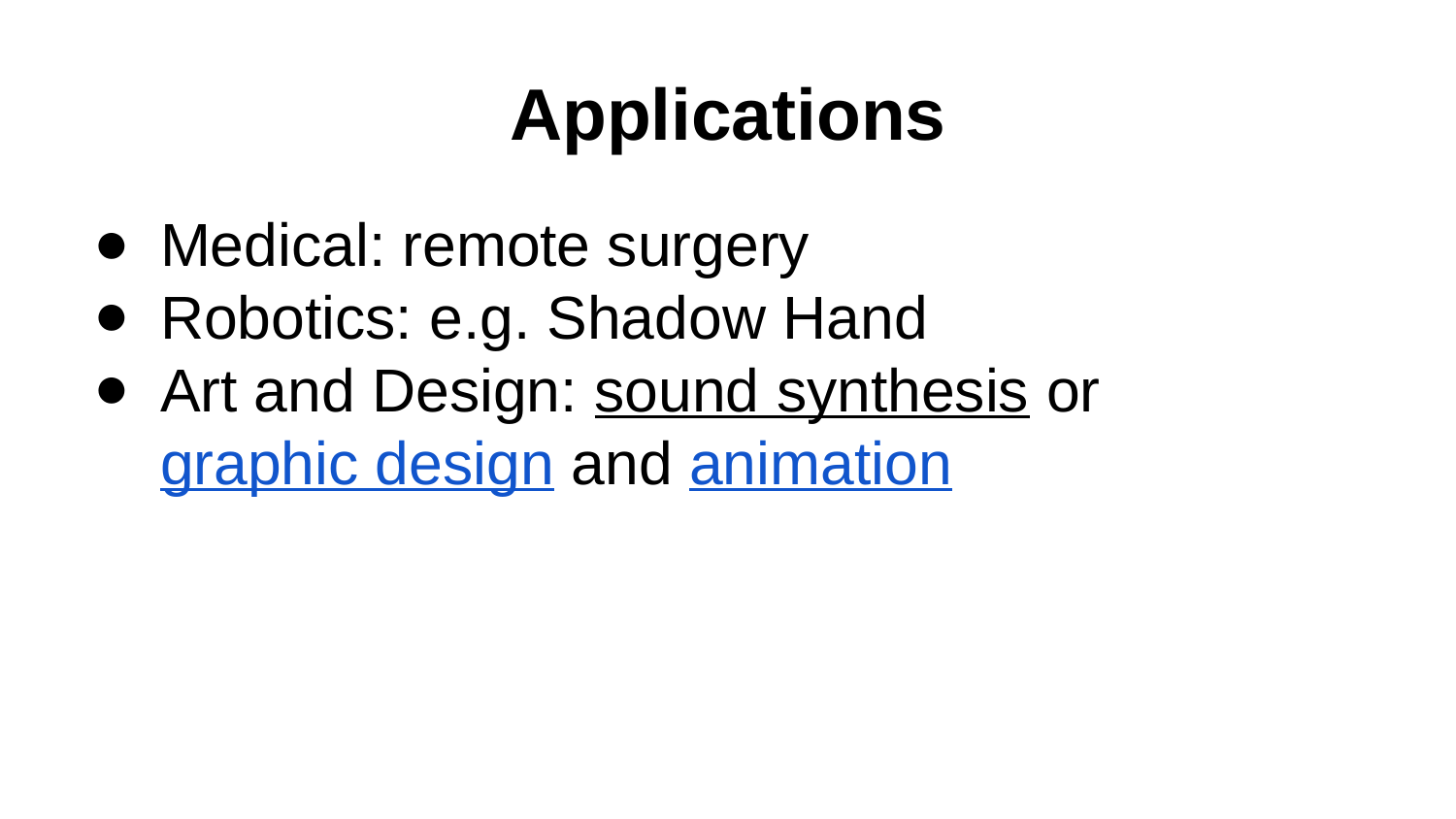

# Applications
Medical: remote surgery
Robotics: e.g. Shadow Hand
Art and Design: sound synthesis or graphic design and animation